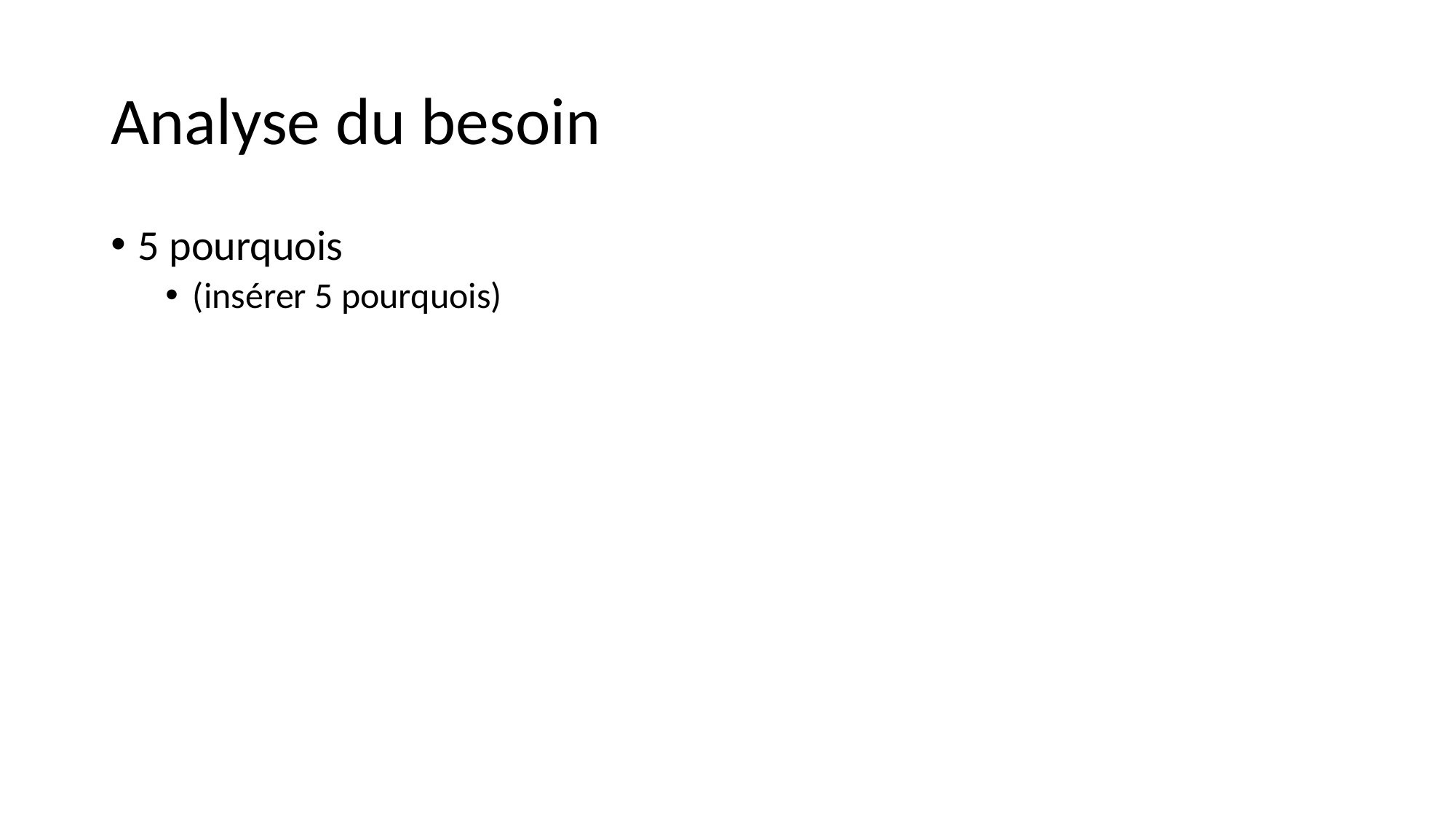

# Analyse du besoin
5 pourquois
(insérer 5 pourquois)